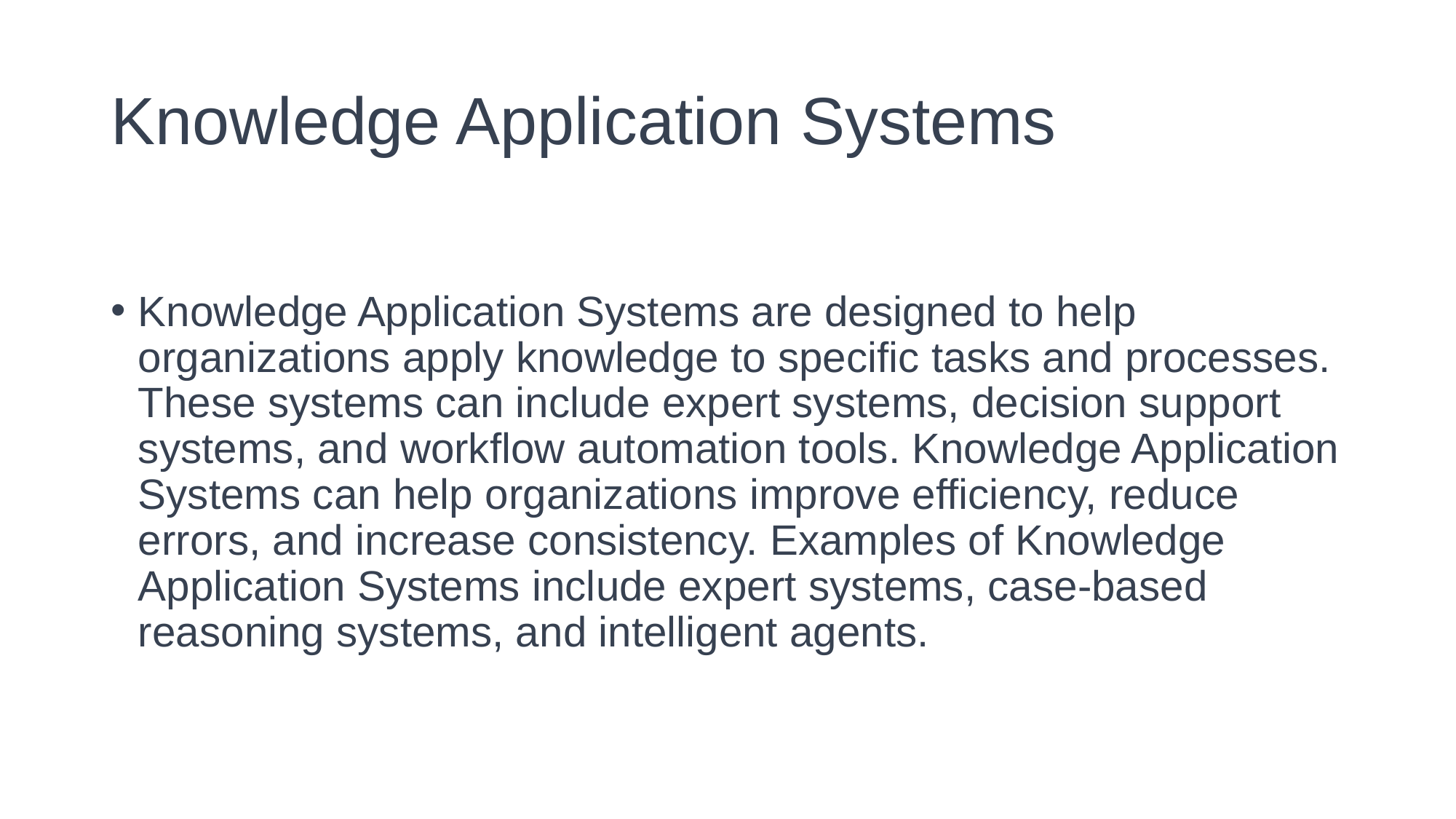

# Knowledge Application Systems

Knowledge Application Systems are designed to help organizations apply knowledge to specific tasks and processes. These systems can include expert systems, decision support systems, and workflow automation tools. Knowledge Application Systems can help organizations improve efficiency, reduce errors, and increase consistency. Examples of Knowledge Application Systems include expert systems, case-based reasoning systems, and intelligent agents.